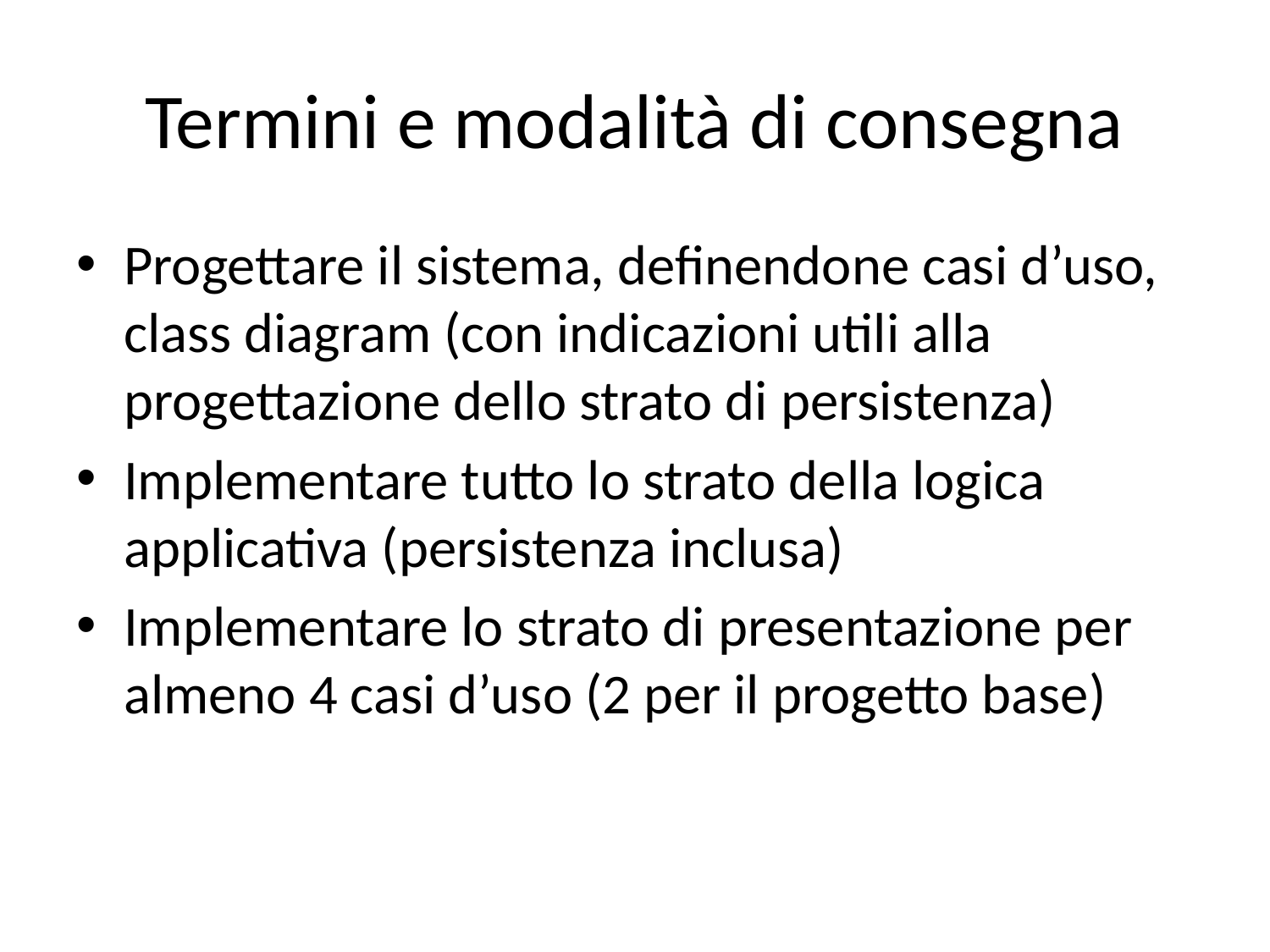

# Termini e modalità di consegna
Progettare il sistema, definendone casi d’uso, class diagram (con indicazioni utili alla progettazione dello strato di persistenza)
Implementare tutto lo strato della logica applicativa (persistenza inclusa)
Implementare lo strato di presentazione per almeno 4 casi d’uso (2 per il progetto base)